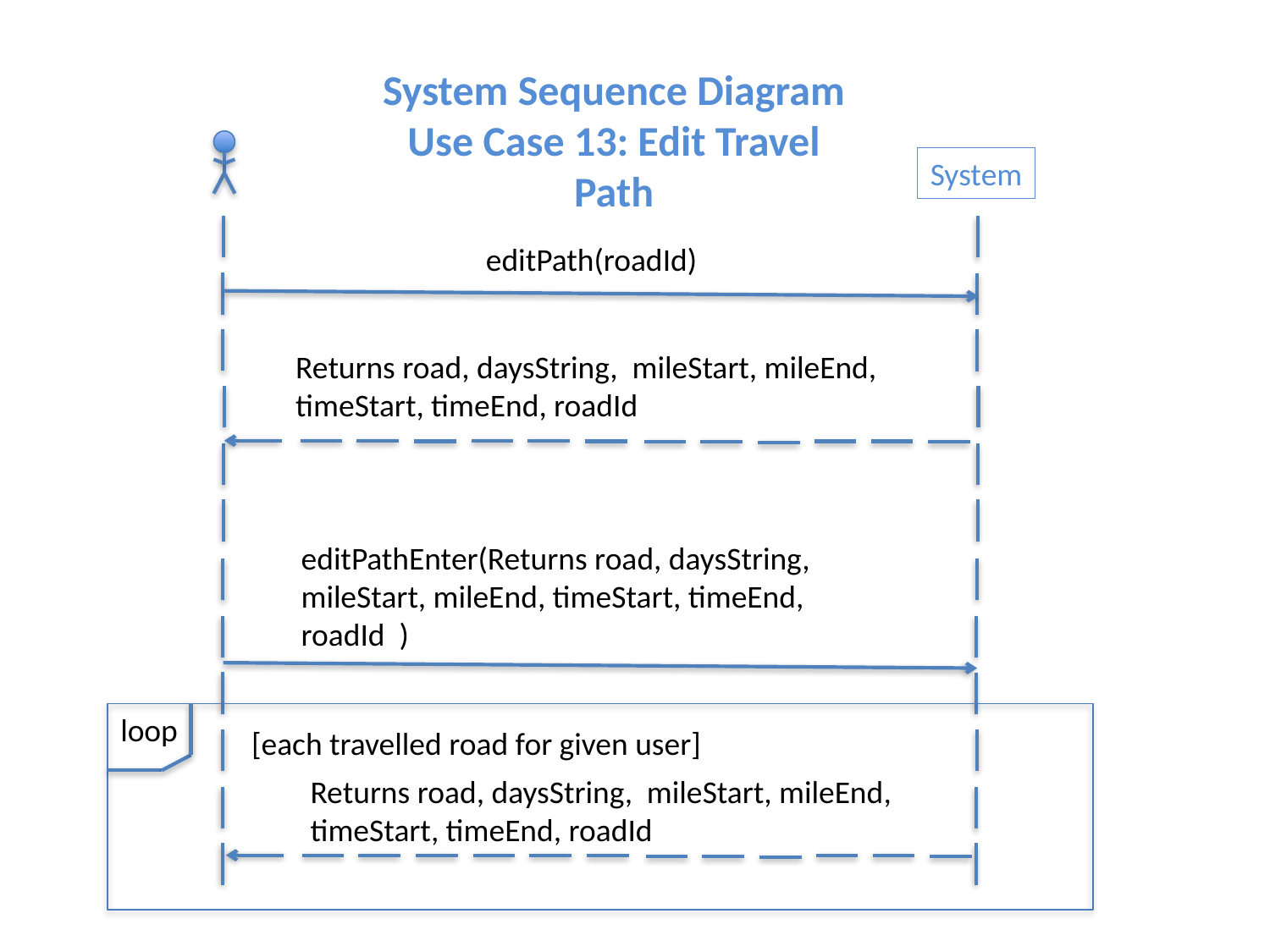

System Sequence Diagram
Use Case 13: Edit Travel Path

System
editPath(roadId)
Returns road, daysString,  mileStart, mileEnd, timeStart, timeEnd, roadId
editPathEnter(Returns road, daysString,  mileStart, mileEnd, timeStart, timeEnd, roadId  )

loop
[each travelled road for given user]
Returns road, daysString,  mileStart, mileEnd, timeStart, timeEnd, roadId